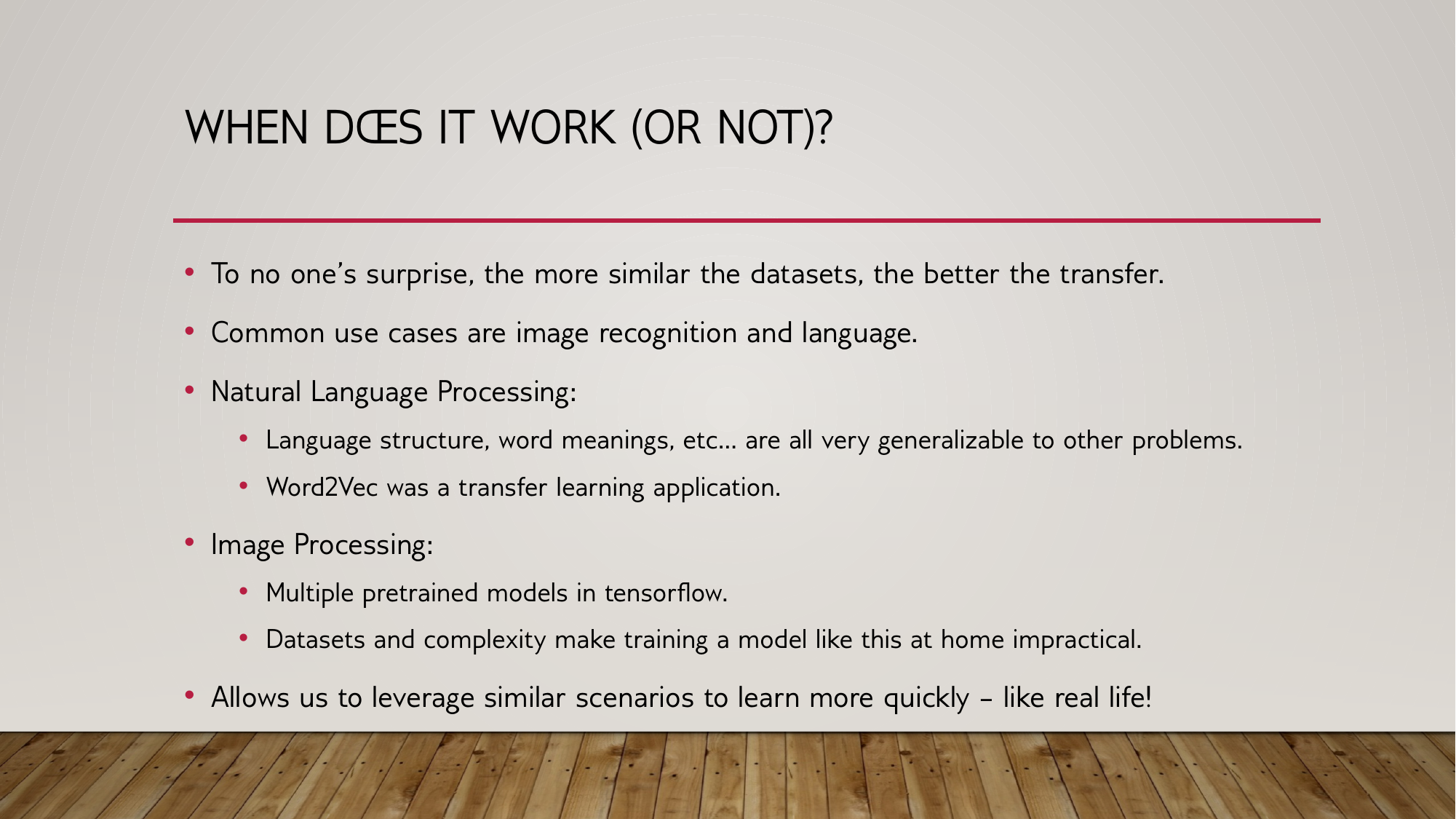

# When does it work (or not)?
To no one’s surprise, the more similar the datasets, the better the transfer.
Common use cases are image recognition and language.
Natural Language Processing:
Language structure, word meanings, etc... are all very generalizable to other problems.
Word2Vec was a transfer learning application.
Image Processing:
Multiple pretrained models in tensorflow.
Datasets and complexity make training a model like this at home impractical.
Allows us to leverage similar scenarios to learn more quickly – like real life!